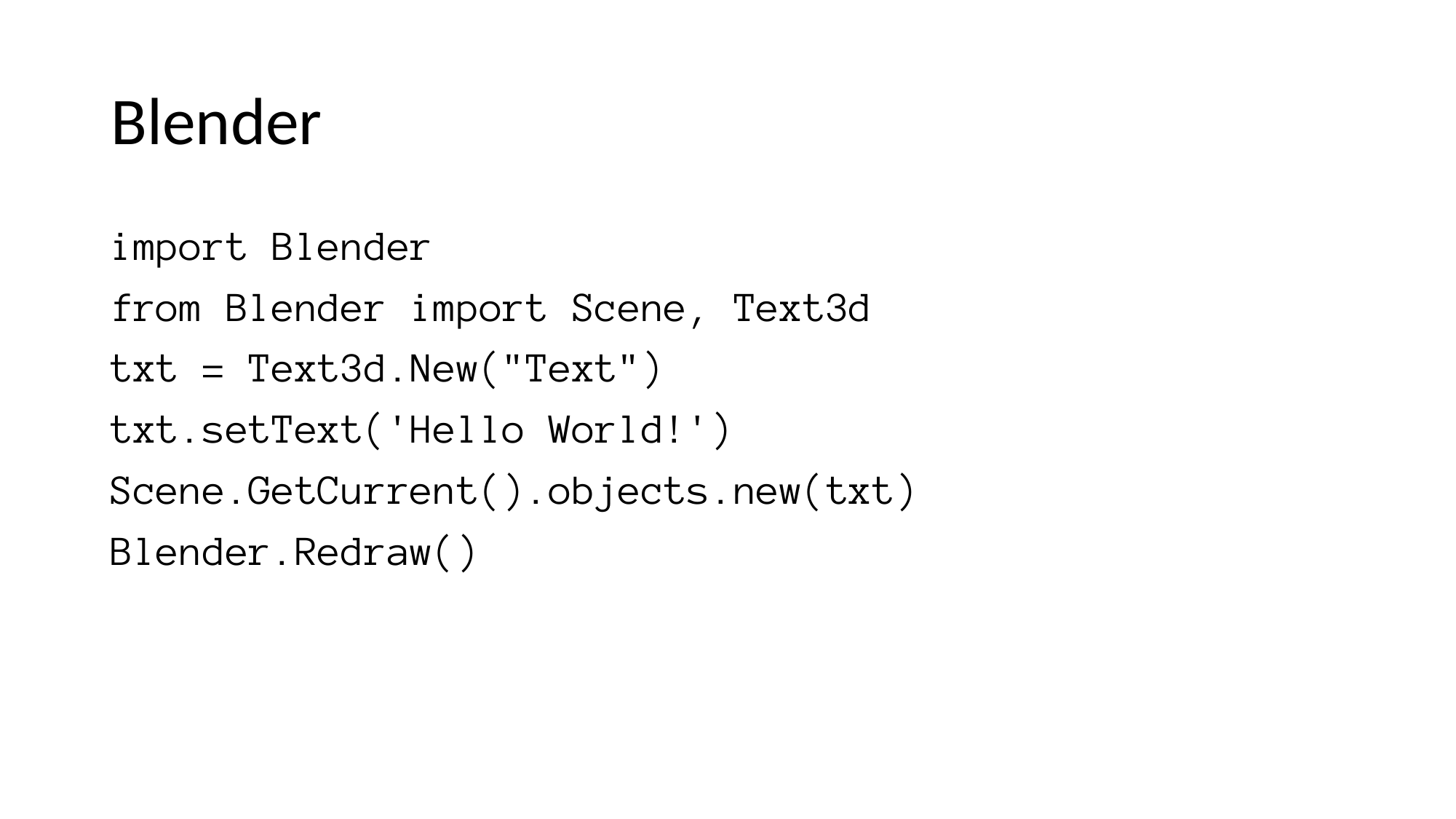

# Blender
import Blender
from Blender import Scene, Text3d
txt = Text3d.New("Text")
txt.setText('Hello World!')
Scene.GetCurrent().objects.new(txt)
Blender.Redraw()